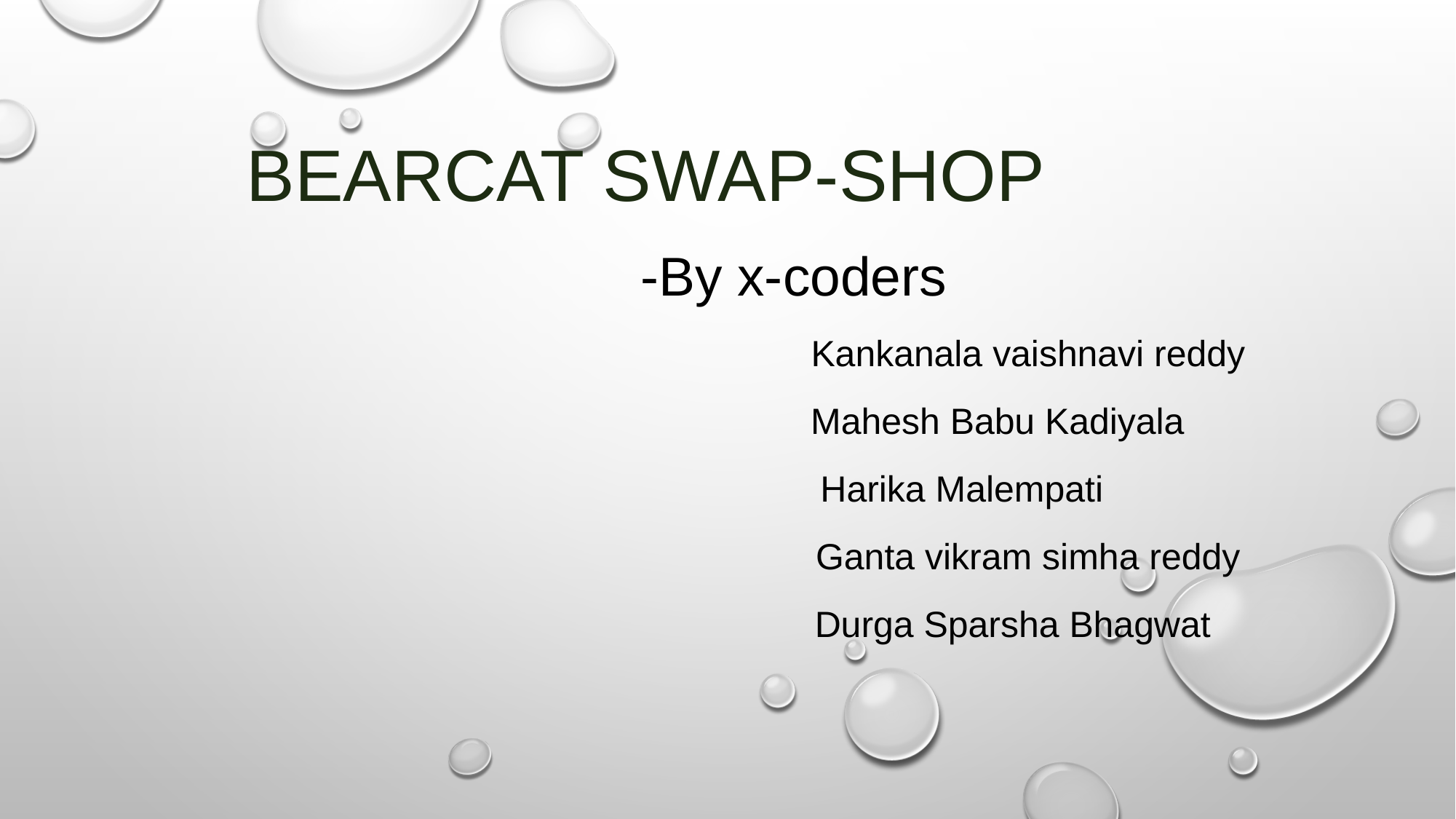

# Bearcat Swap-Shop
-By x-coders
                                              Kankanala vaishnavi reddy
                                        Mahesh Babu Kadiyala
                                 Harika Malempati
                                              Ganta vikram simha reddy
                                           Durga Sparsha Bhagwat